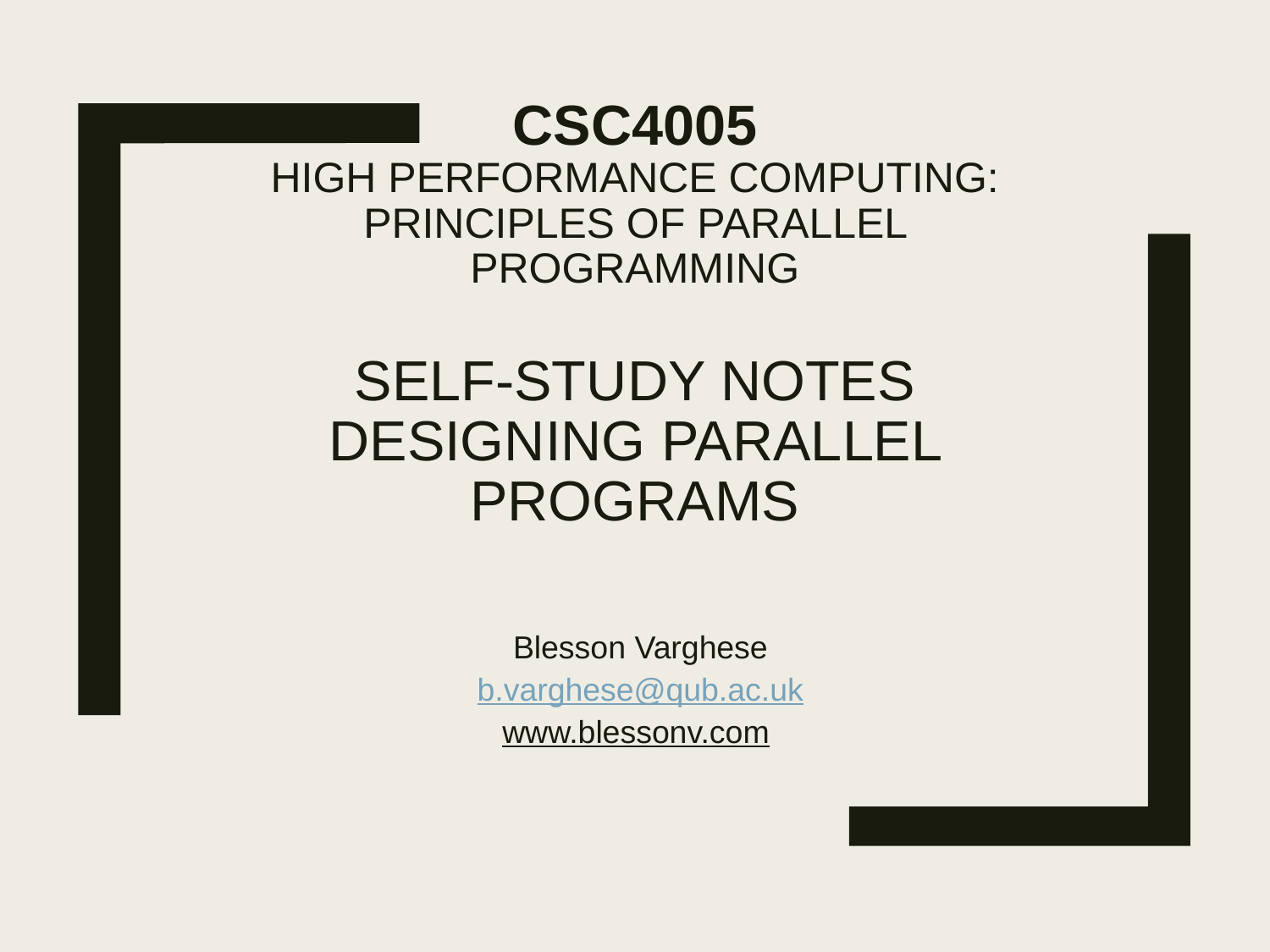

# CSC4005 High Performance Computing: Principles Of Parallel Programming Self-Study Notes designing parallel programs
Blesson Varghese
b.varghese@qub.ac.uk
www.blessonv.com